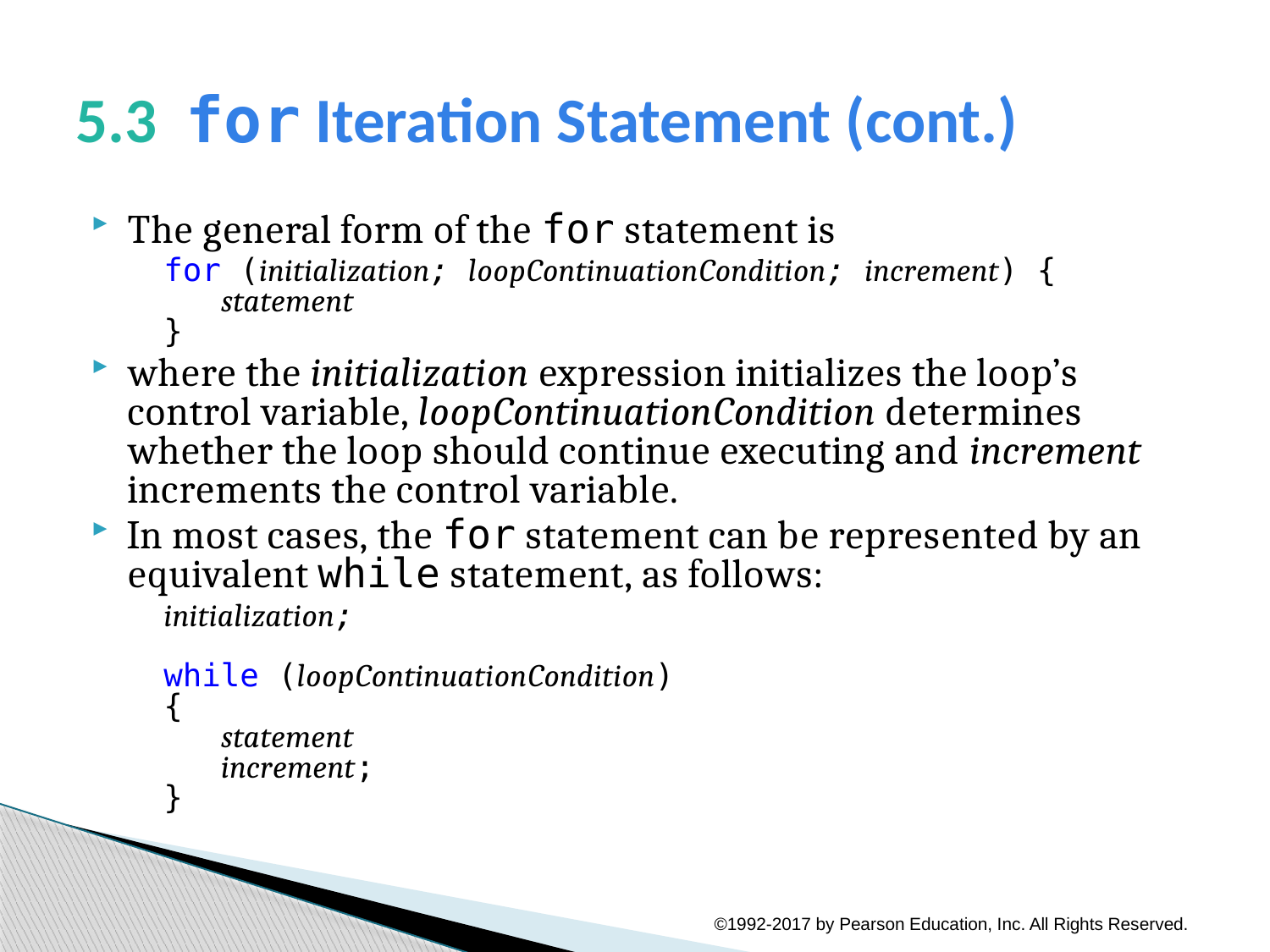

# 5.3  for Iteration Statement (cont.)
The general form of the for statement is
for (initialization; loopContinuationCondition; increment) {
   statement
}
where the initialization expression initializes the loop’s control variable, loopContinuationCondition determines whether the loop should continue executing and increment increments the control variable.
In most cases, the for statement can be represented by an equivalent while statement, as follows:
initialization;
while (loopContinuationCondition)
{
   statement
   increment;
}
©1992-2017 by Pearson Education, Inc. All Rights Reserved.